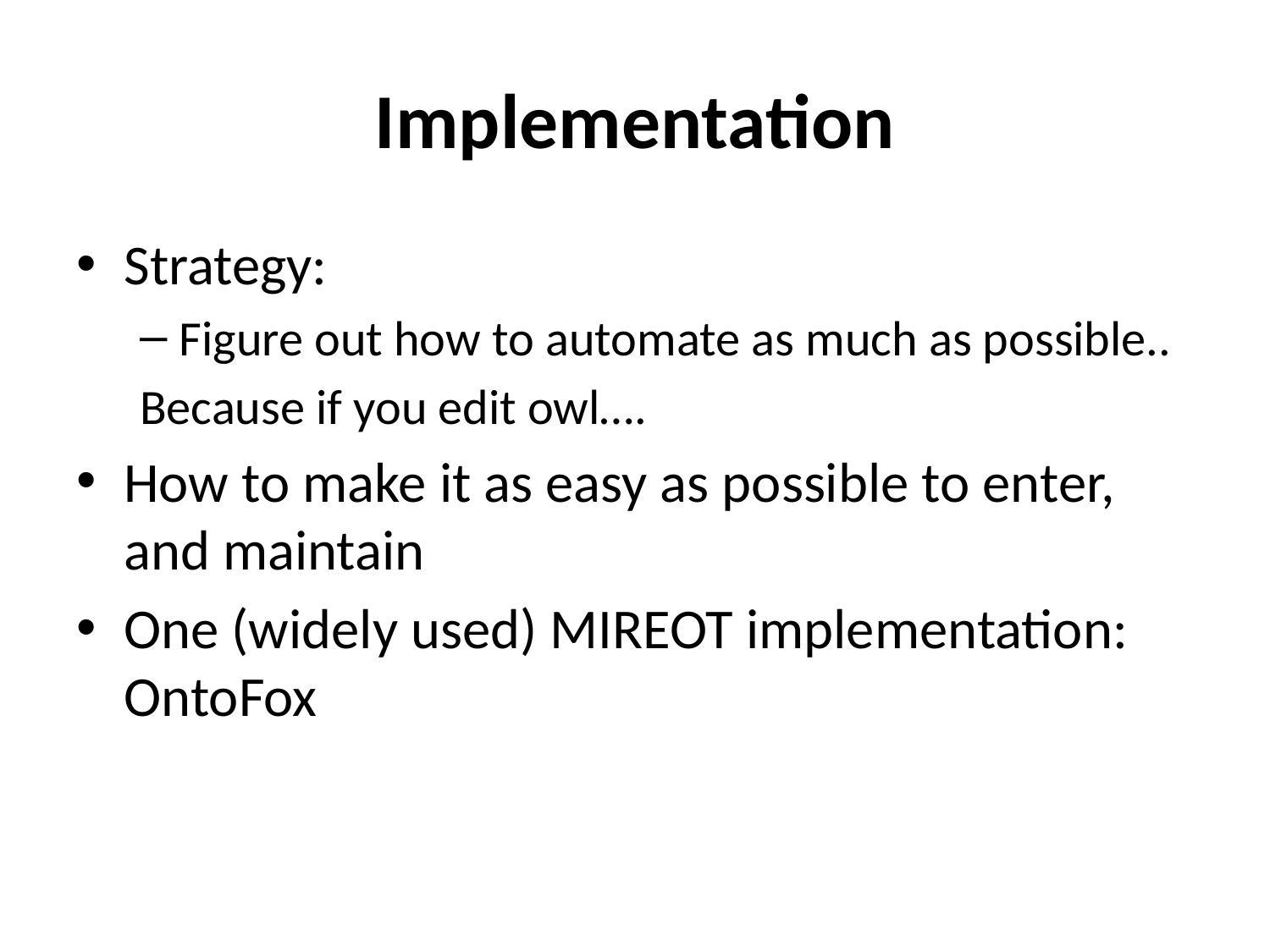

# Implementation
Strategy:
Figure out how to automate as much as possible..
Because if you edit owl….
How to make it as easy as possible to enter, and maintain
One (widely used) MIREOT implementation: OntoFox